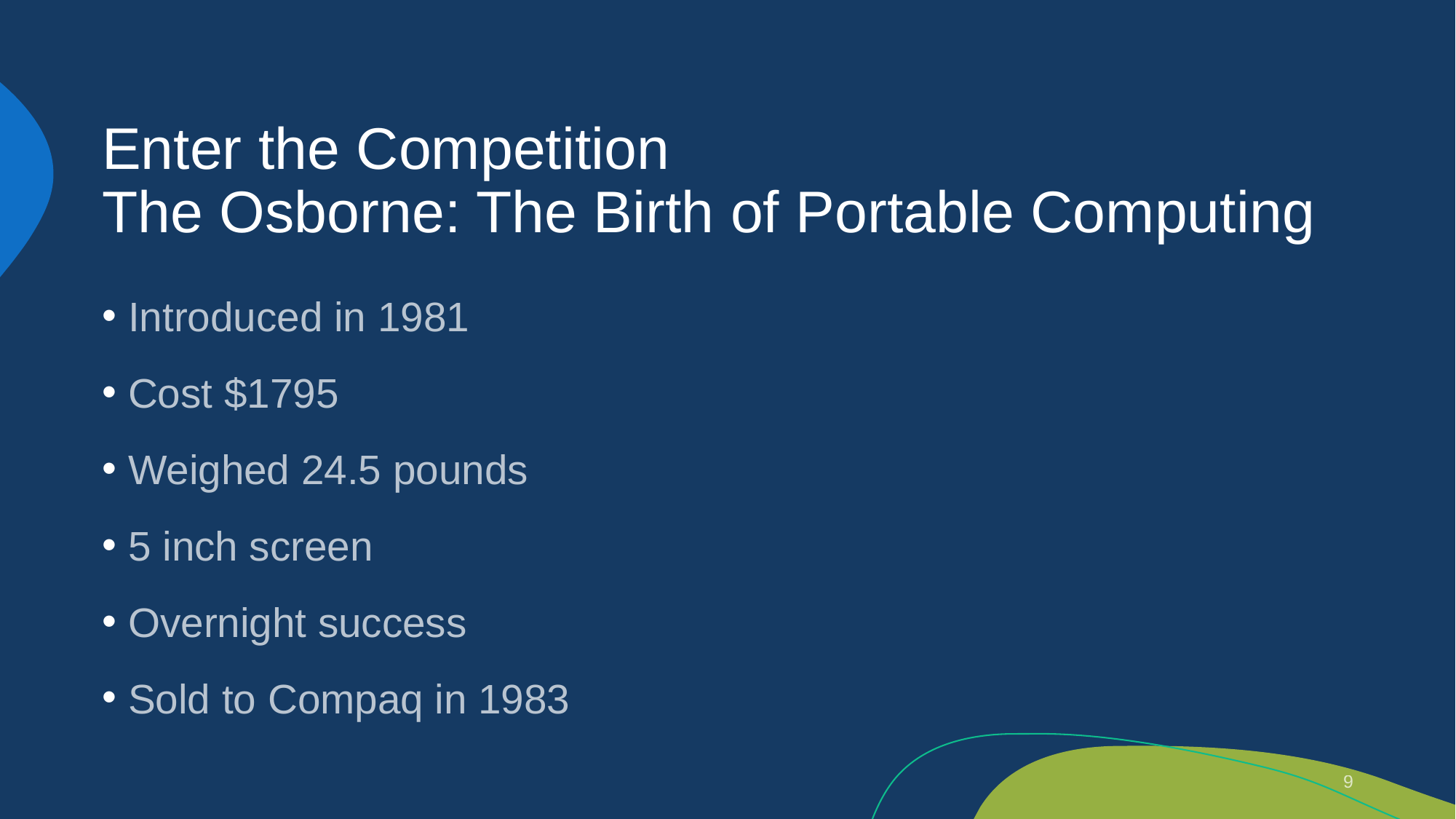

# Enter the Competition The Osborne: The Birth of Portable Computing
Introduced in 1981
Cost $1795
Weighed 24.5 pounds
5 inch screen
Overnight success
Sold to Compaq in 1983

9